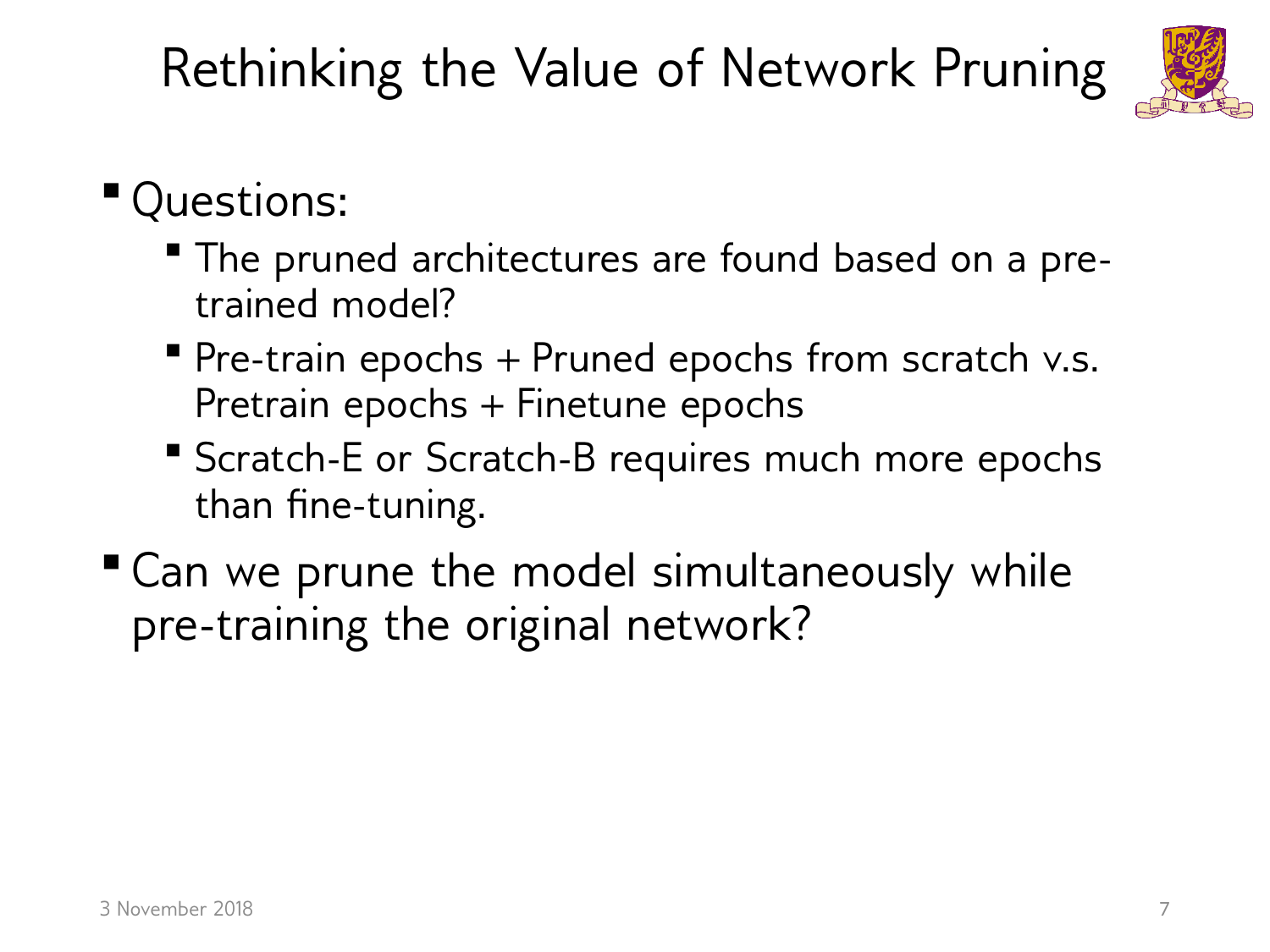

# Rethinking the Value of Network Pruning
Questions:
The pruned architectures are found based on a pre-trained model?
Pre-train epochs + Pruned epochs from scratch v.s. Pretrain epochs + Finetune epochs
Scratch-E or Scratch-B requires much more epochs than fine-tuning.
Can we prune the model simultaneously while pre-training the original network?

3 November 2018
7